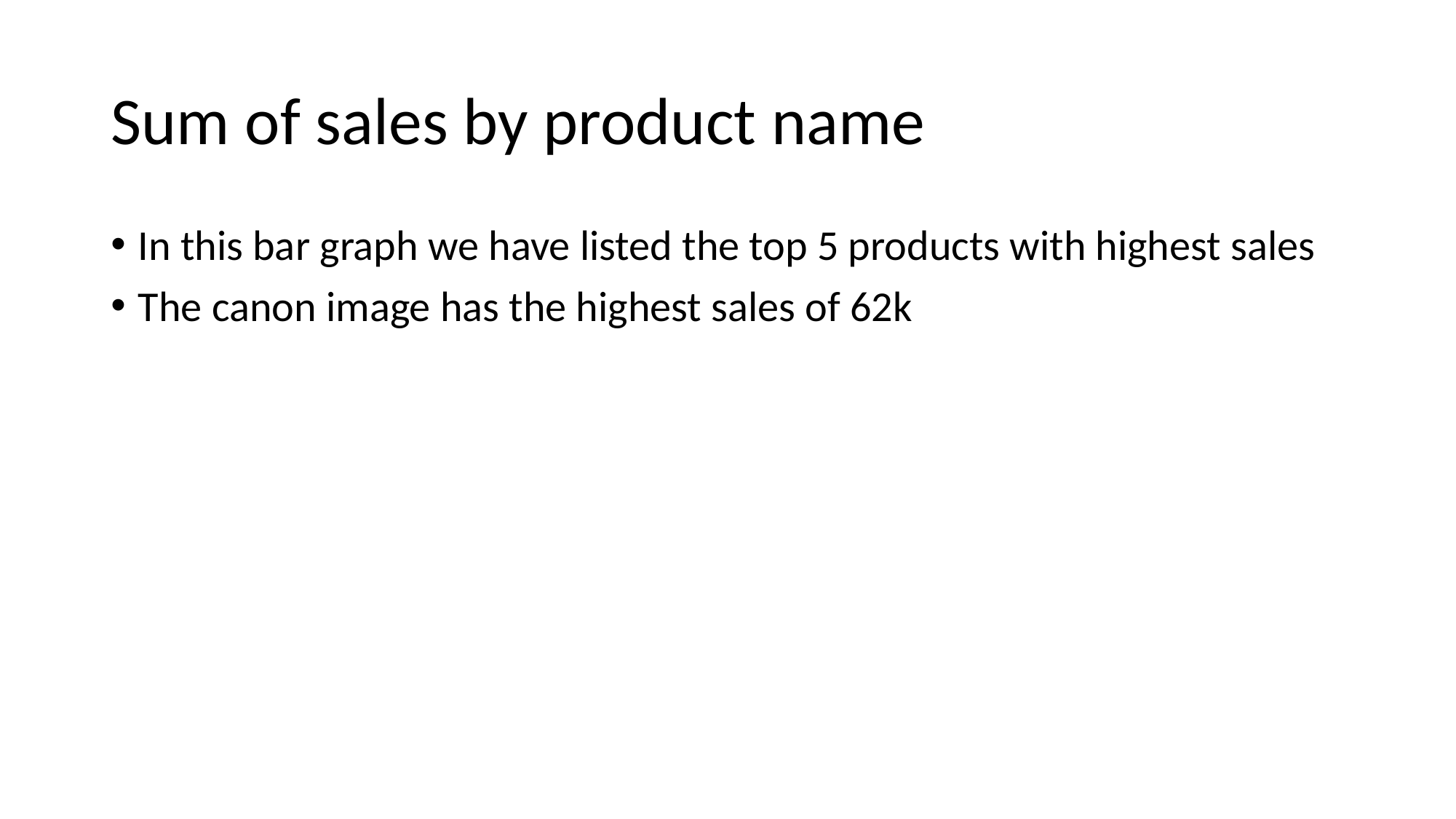

# Sum of sales by product name
In this bar graph we have listed the top 5 products with highest sales
The canon image has the highest sales of 62k